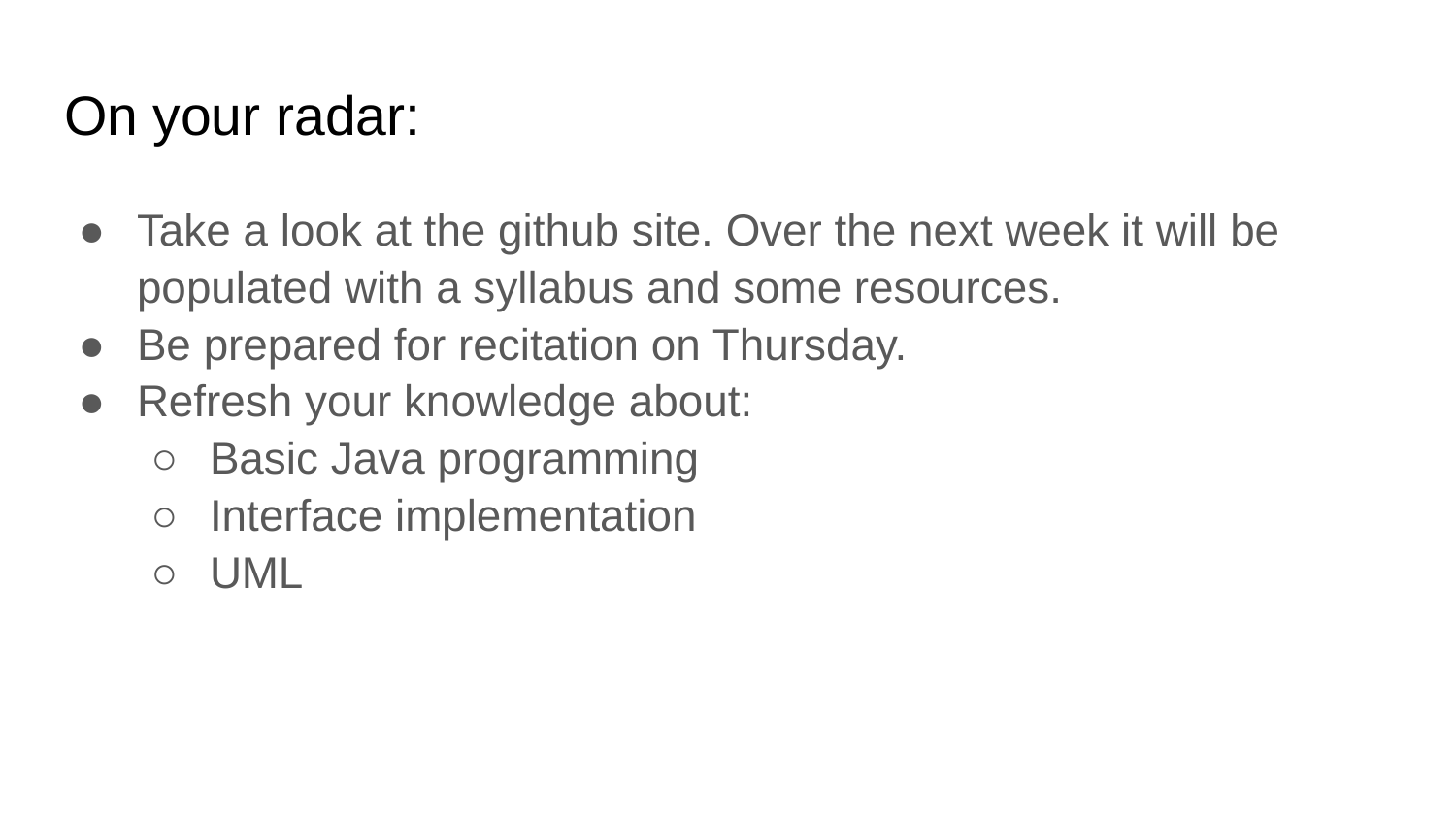

# On your radar:
Take a look at the github site. Over the next week it will be populated with a syllabus and some resources.
Be prepared for recitation on Thursday.
Refresh your knowledge about:
Basic Java programming
Interface implementation
UML